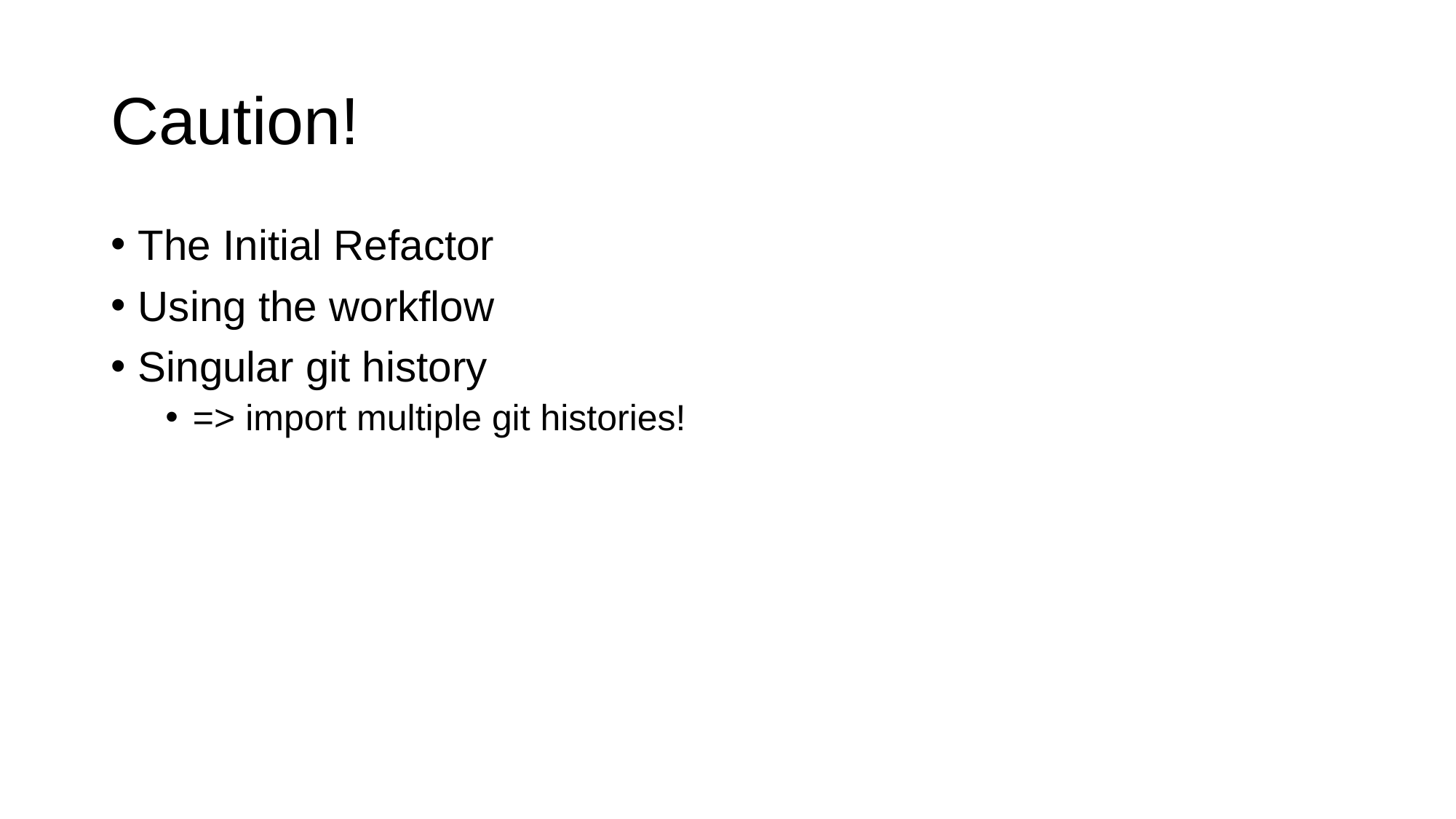

# Caution!
The Initial Refactor
Using the workflow
Singular git history
=> import multiple git histories!